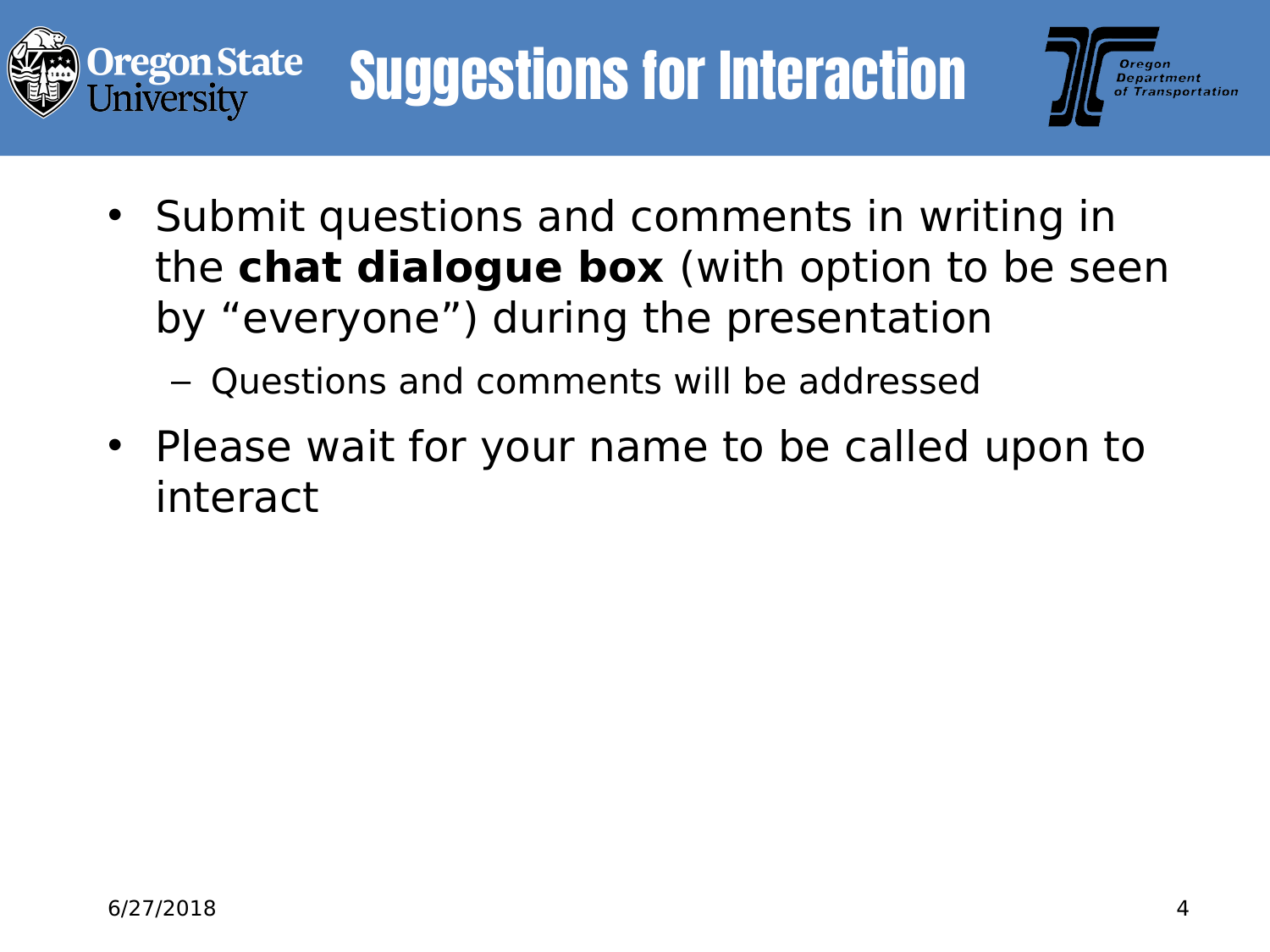

# Suggestions for Interaction
Submit questions and comments in writing in the chat dialogue box (with option to be seen by “everyone”) during the presentation
Questions and comments will be addressed
Please wait for your name to be called upon to interact
6/27/2018
4